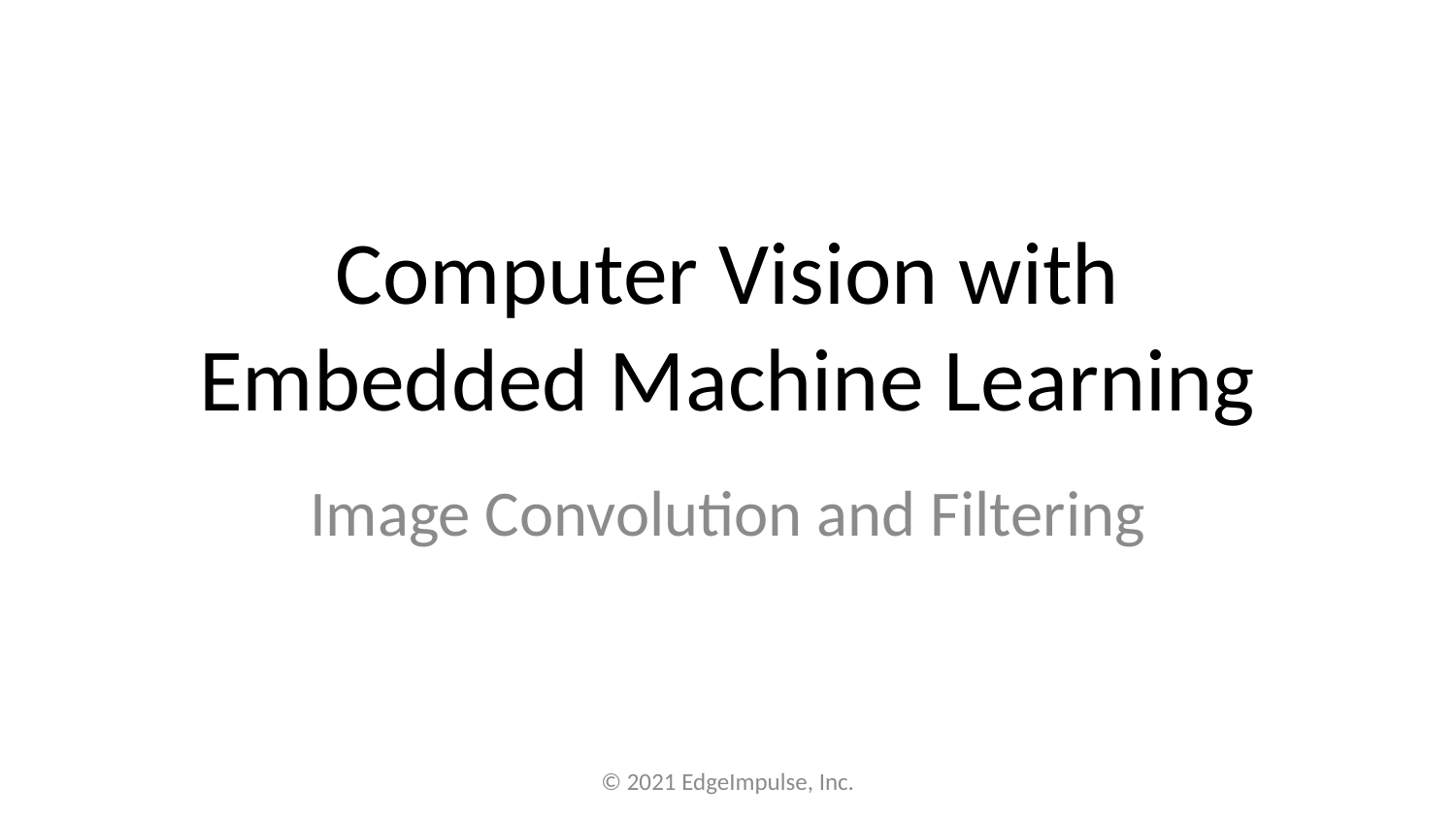

# Computer Vision with Embedded Machine Learning
Image Convolution and Filtering
© 2021 EdgeImpulse, Inc.